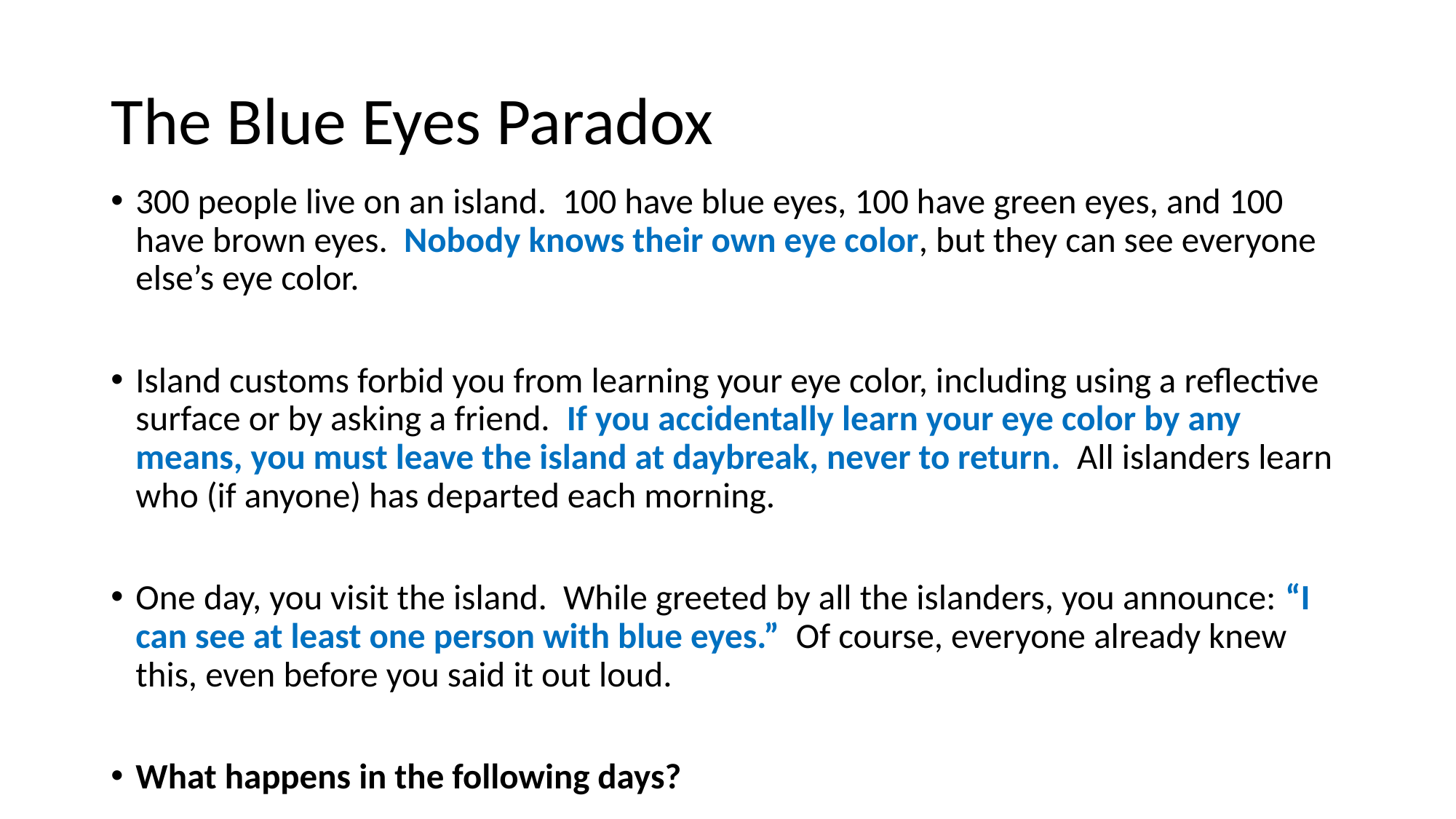

# The Blue Eyes Paradox
300 people live on an island.  100 have blue eyes, 100 have green eyes, and 100 have brown eyes.  Nobody knows their own eye color, but they can see everyone else’s eye color.

Island customs forbid you from learning your eye color, including using a reflective surface or by asking a friend.  If you accidentally learn your eye color by any means, you must leave the island at daybreak, never to return.  All islanders learn who (if anyone) has departed each morning.

One day, you visit the island.  While greeted by all the islanders, you announce: “I can see at least one person with blue eyes.”  Of course, everyone already knew this, even before you said it out loud.

What happens in the following days?